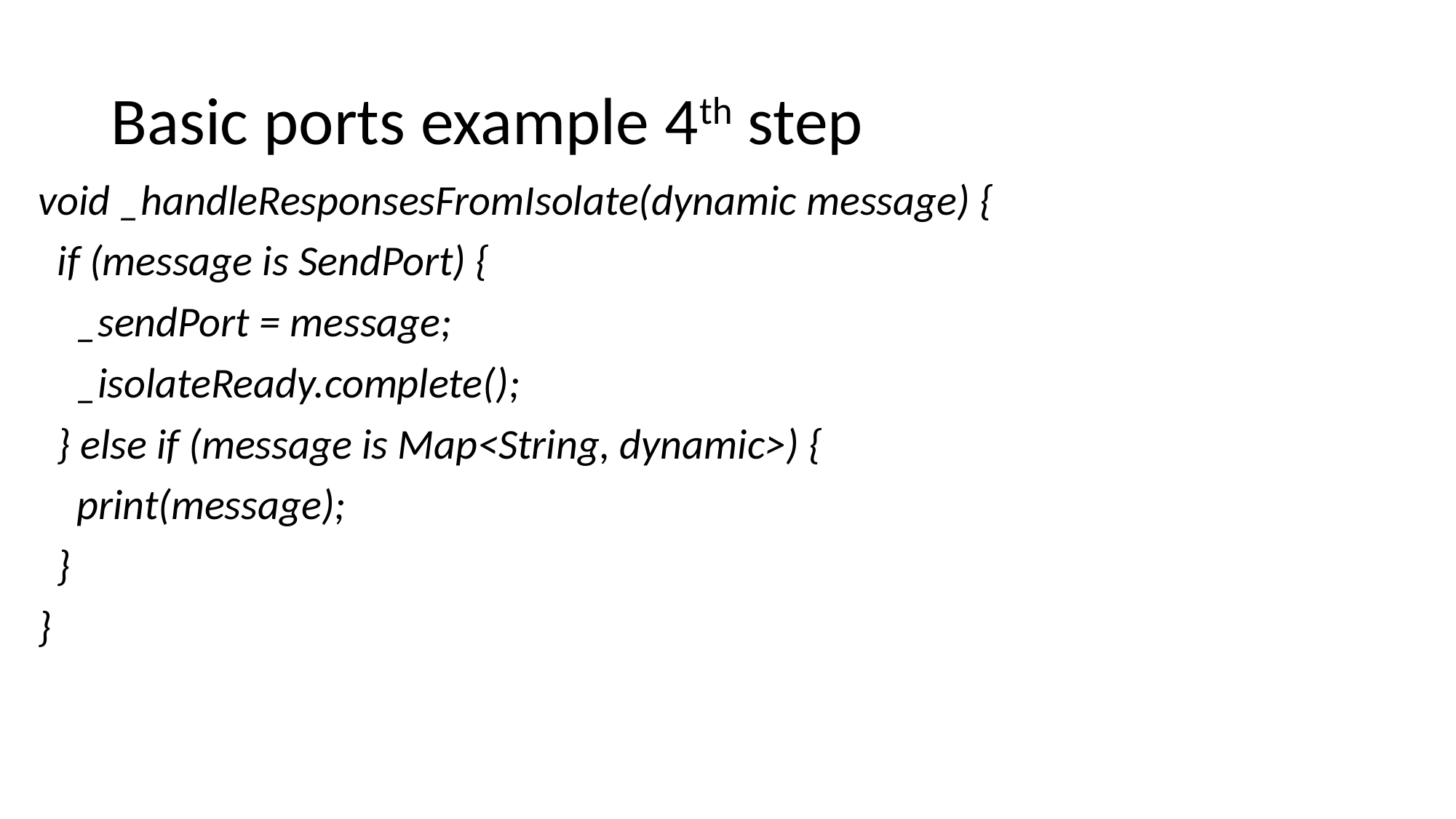

# Basic ports example 4th step
void _handleResponsesFromIsolate(dynamic message) {
  if (message is SendPort) {
    _sendPort = message;
    _isolateReady.complete();
  } else if (message is Map<String, dynamic>) {
    print(message);
  }
}